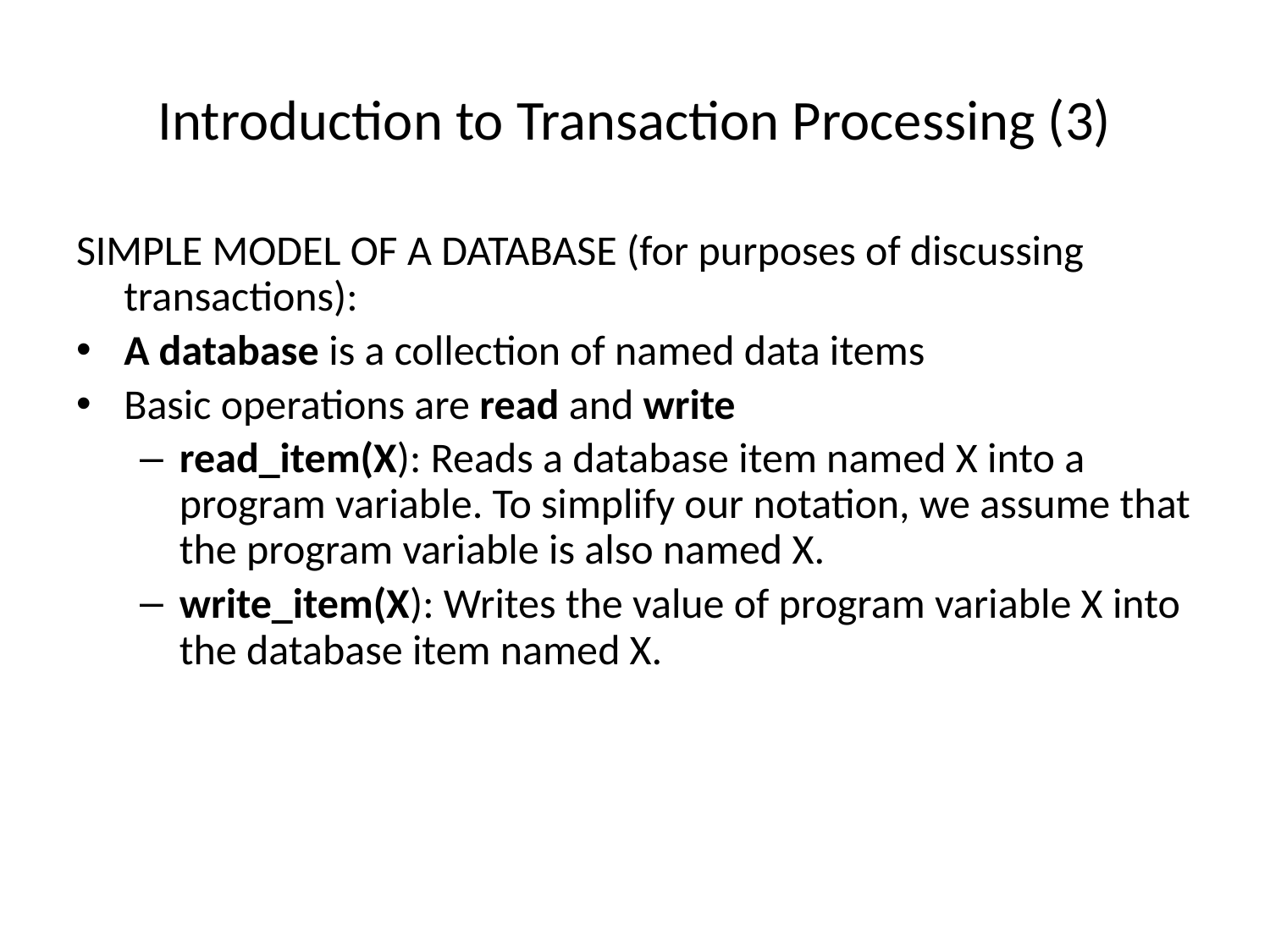

# Introduction to Transaction Processing (3)
SIMPLE MODEL OF A DATABASE (for purposes of discussing transactions):
A database is a collection of named data items
Basic operations are read and write
read_item(X): Reads a database item named X into a program variable. To simplify our notation, we assume that the program variable is also named X.
write_item(X): Writes the value of program variable X into the database item named X.